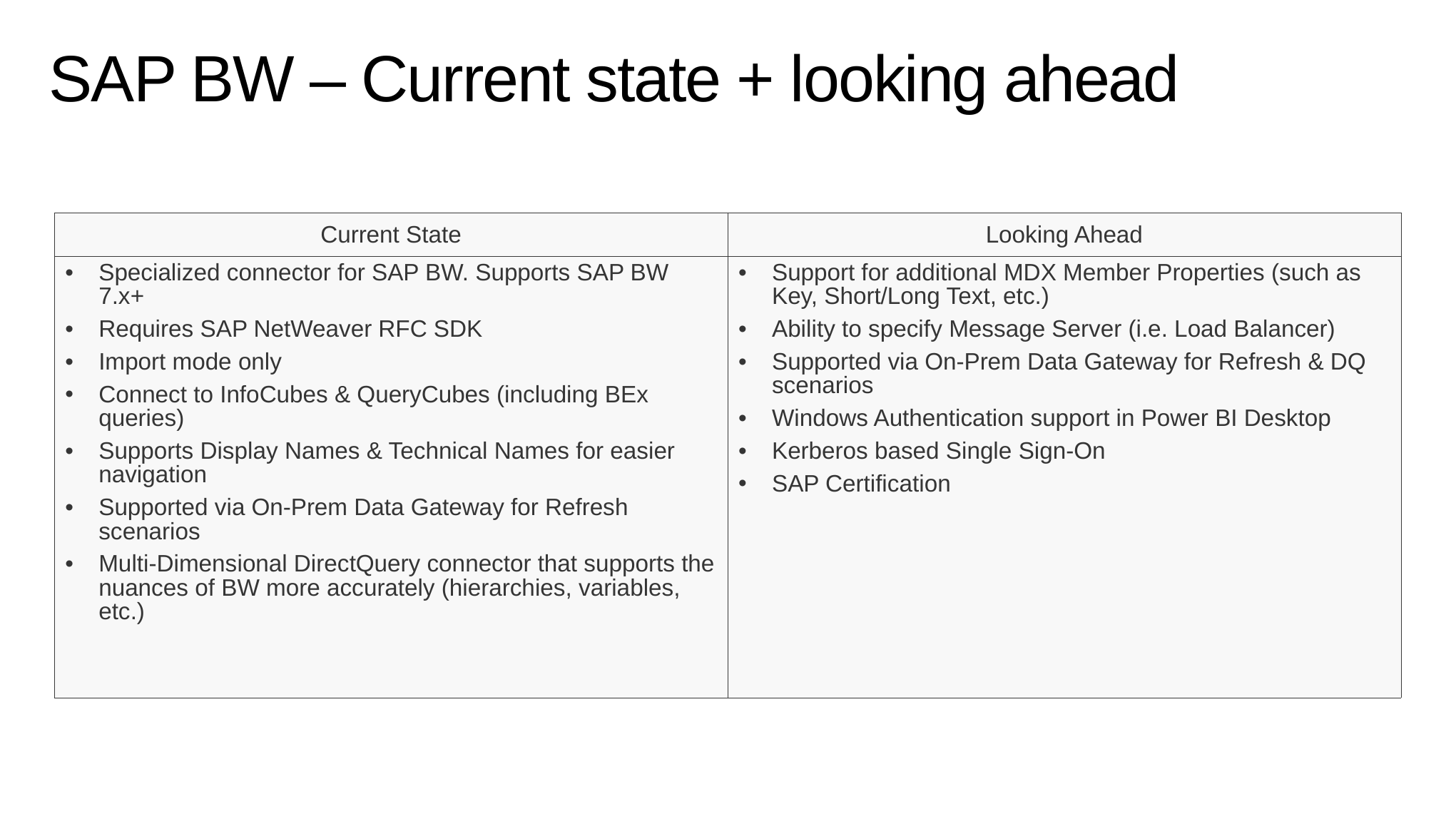

# SAP BW – Current state + looking ahead
| Current State | Looking Ahead |
| --- | --- |
| Specialized connector for SAP BW. Supports SAP BW 7.x+ Requires SAP NetWeaver RFC SDK Import mode only Connect to InfoCubes & QueryCubes (including BEx queries) Supports Display Names & Technical Names for easier navigation Supported via On-Prem Data Gateway for Refresh scenarios Multi-Dimensional DirectQuery connector that supports the nuances of BW more accurately (hierarchies, variables, etc.) | Support for additional MDX Member Properties (such as Key, Short/Long Text, etc.) Ability to specify Message Server (i.e. Load Balancer) Supported via On-Prem Data Gateway for Refresh & DQ scenarios Windows Authentication support in Power BI Desktop Kerberos based Single Sign-On SAP Certification |